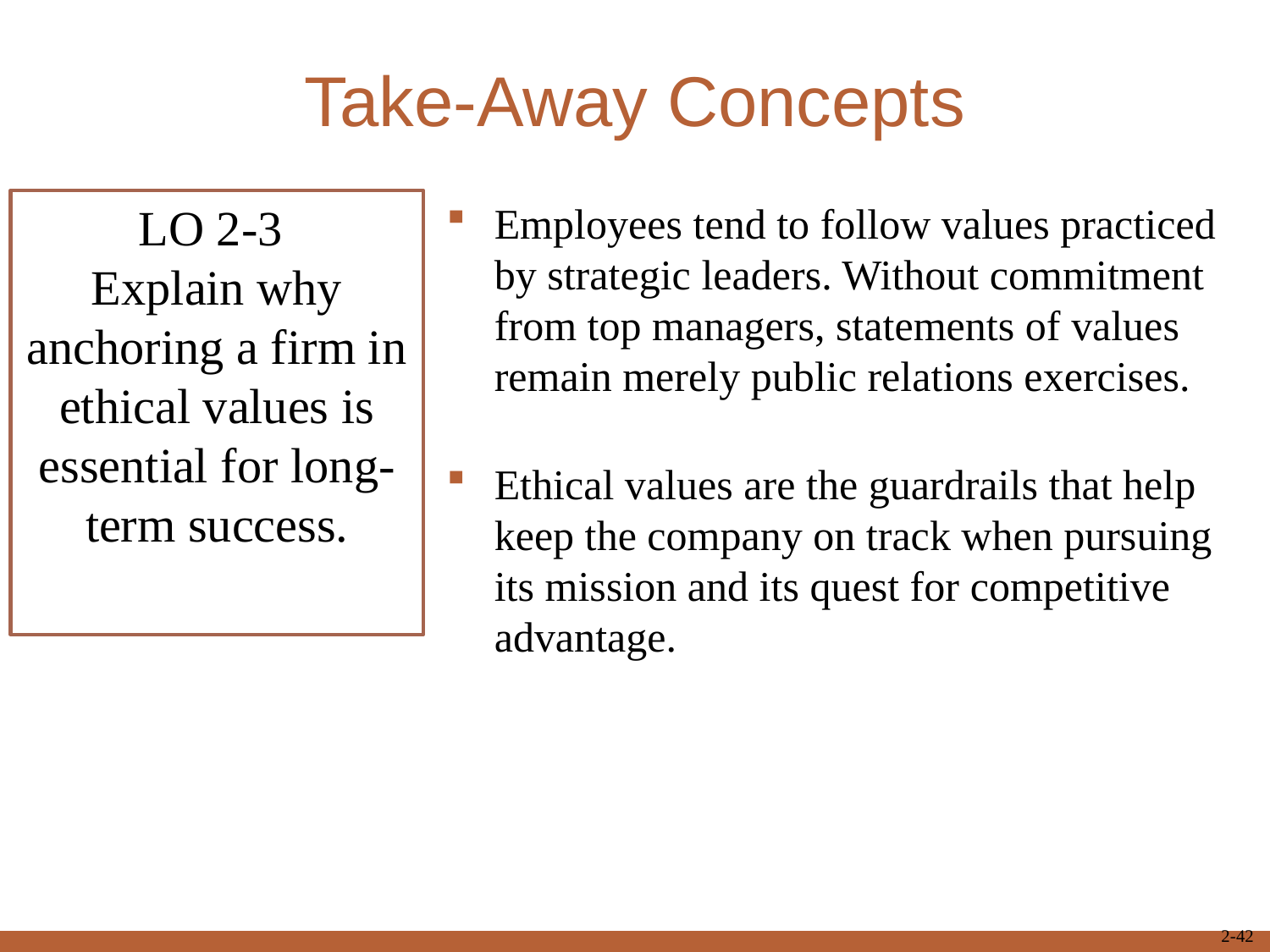

# Take-Away Concepts
LO 2-3
Explain why anchoring a firm in ethical values is essential for long-term success.
Employees tend to follow values practiced by strategic leaders. Without commitment from top managers, statements of values remain merely public relations exercises.

Ethical values are the guardrails that help keep the company on track when pursuing its mission and its quest for competitive advantage.